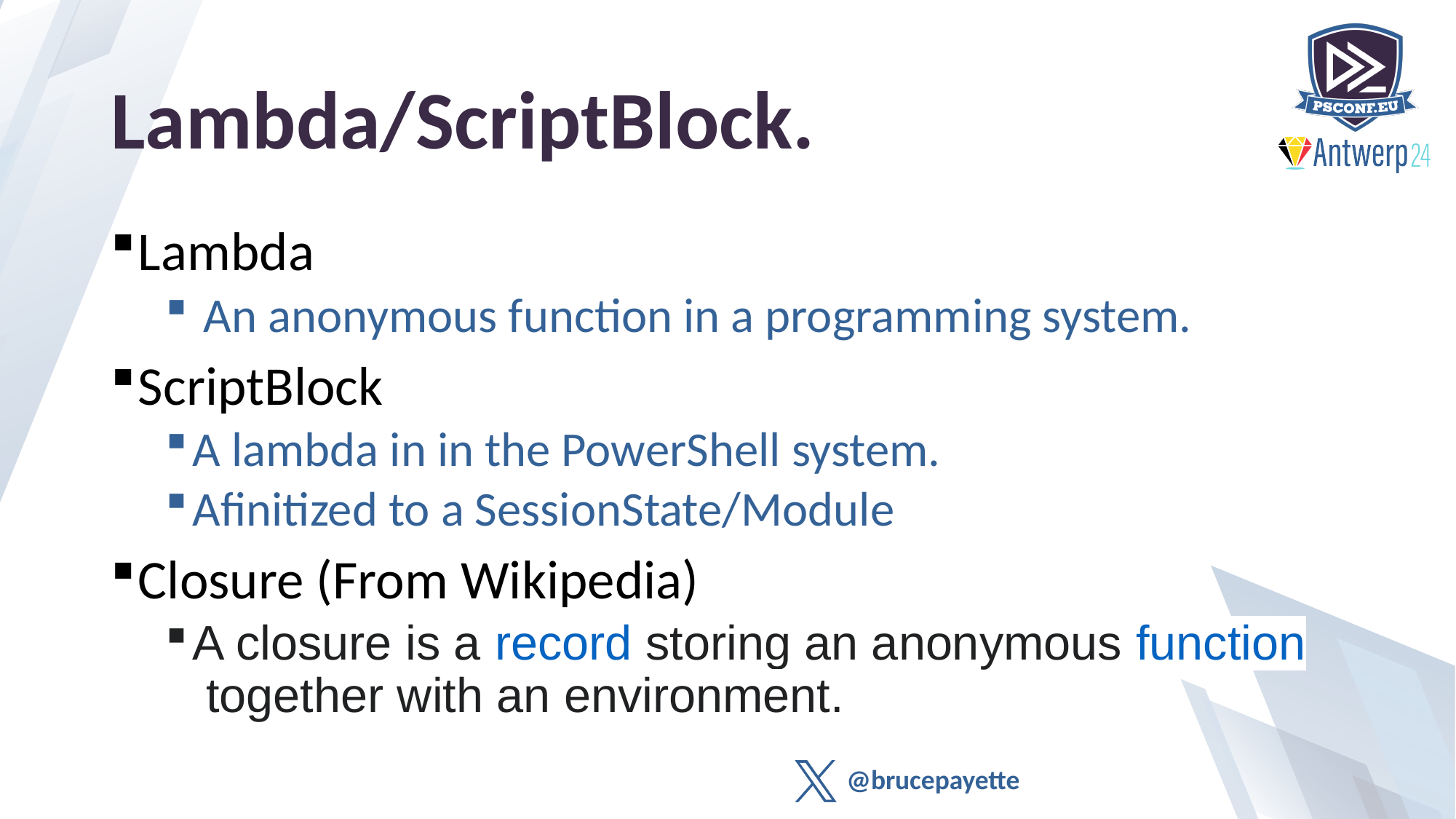

# Lambda/ScriptBlock.
Lambda
 An anonymous function in a programming system.
ScriptBlock
A lambda in in the PowerShell system.
Afinitized to a SessionState/Module
Closure (From Wikipedia)
A closure is a record storing an anonymous function together with an environment.